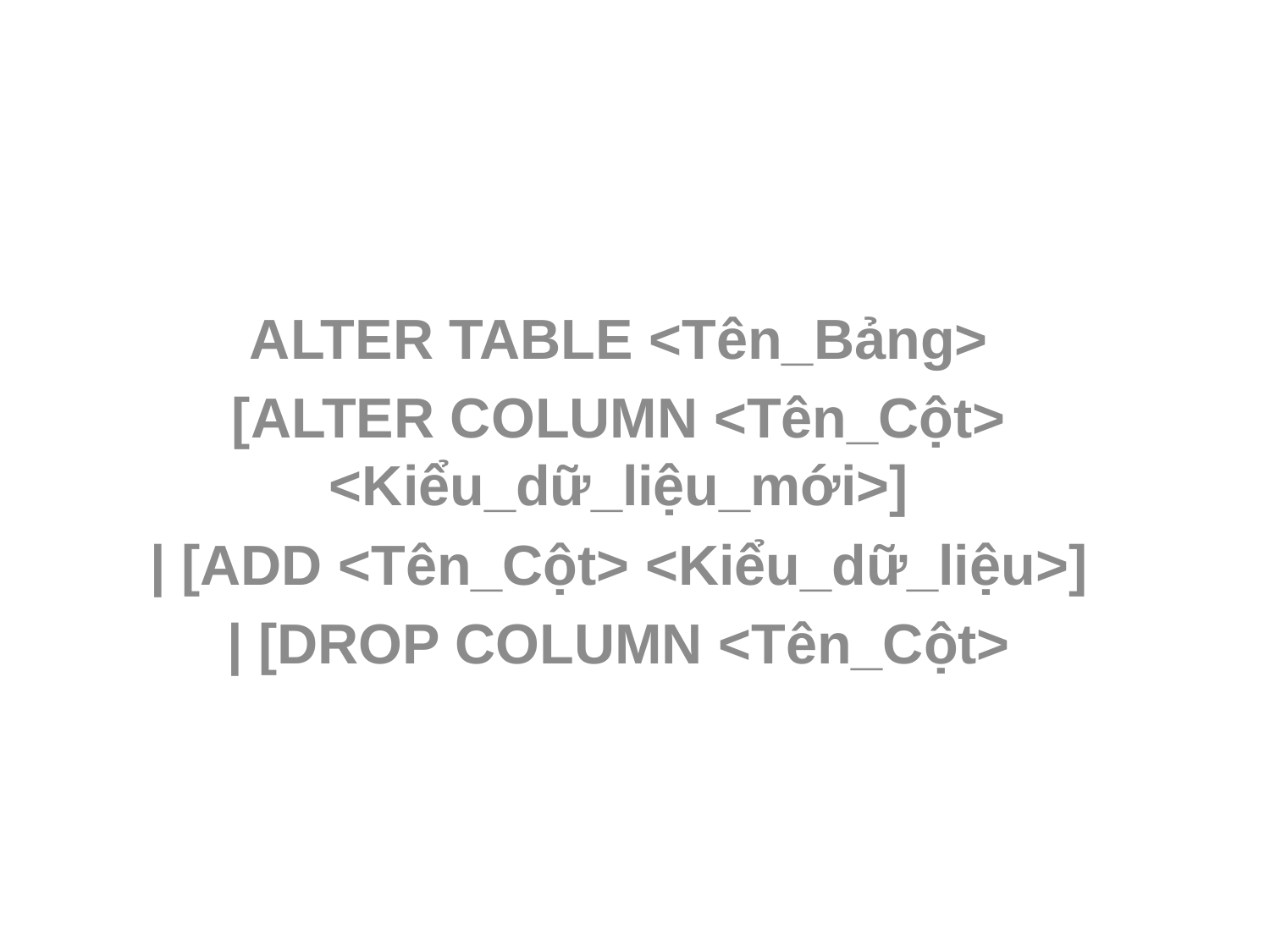

ALTER TABLE <Tên_Bảng>
[ALTER COLUMN <Tên_Cột> <Kiểu_dữ_liệu_mới>]
| [ADD <Tên_Cột> <Kiểu_dữ_liệu>]
| [DROP COLUMN <Tên_Cột>